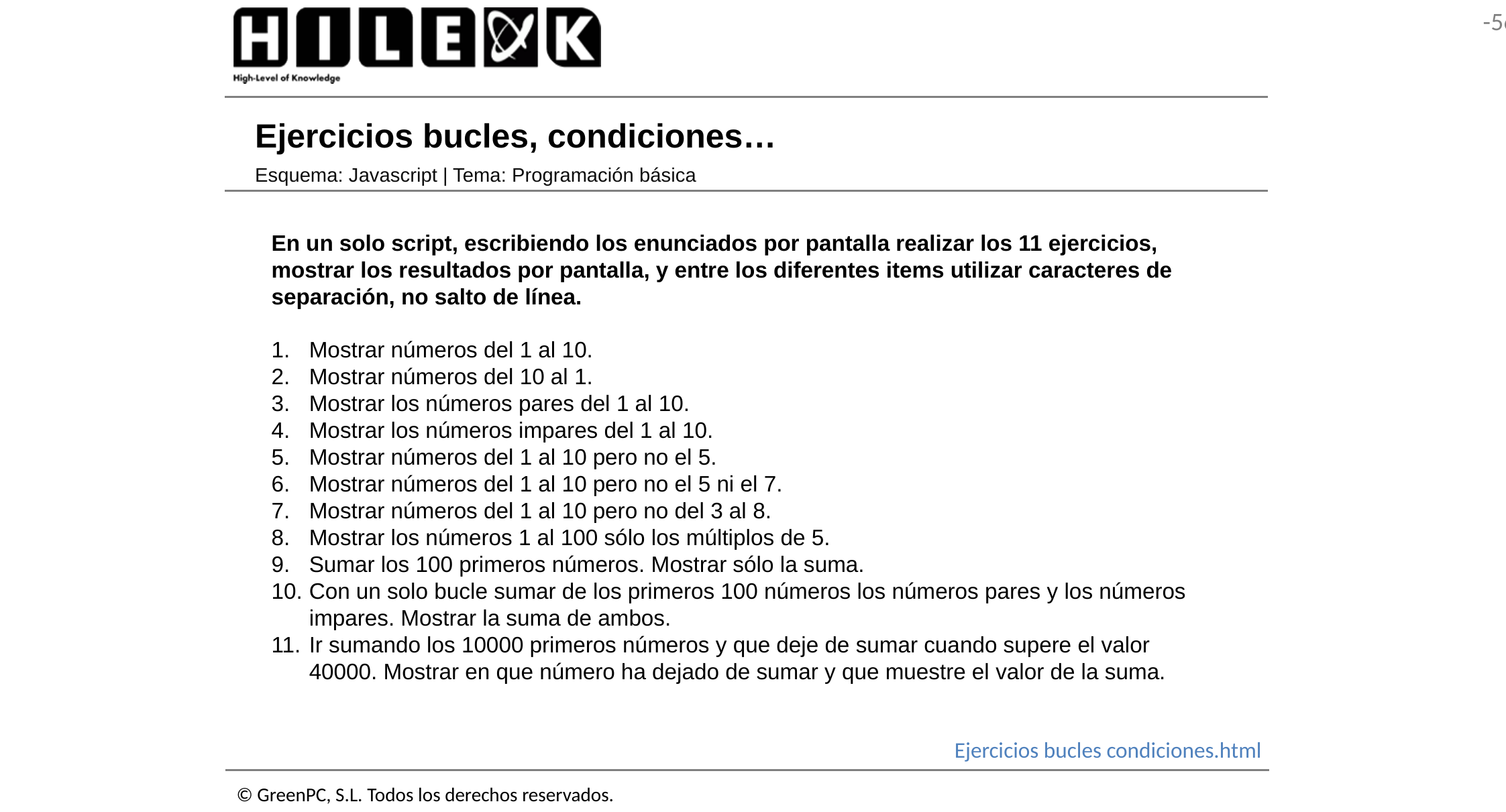

# Ejercicios bucles, condiciones…
Esquema: Javascript | Tema: Programación básica
En un solo script, escribiendo los enunciados por pantalla realizar los 11 ejercicios, mostrar los resultados por pantalla, y entre los diferentes items utilizar caracteres de separación, no salto de línea.

Mostrar números del 1 al 10.
Mostrar números del 10 al 1.
Mostrar los números pares del 1 al 10.
Mostrar los números impares del 1 al 10.
Mostrar números del 1 al 10 pero no el 5.
Mostrar números del 1 al 10 pero no el 5 ni el 7.
Mostrar números del 1 al 10 pero no del 3 al 8.
Mostrar los números 1 al 100 sólo los múltiplos de 5.
Sumar los 100 primeros números. Mostrar sólo la suma.
Con un solo bucle sumar de los primeros 100 números los números pares y los números impares. Mostrar la suma de ambos.
Ir sumando los 10000 primeros números y que deje de sumar cuando supere el valor  40000. Mostrar en que número ha dejado de sumar y que muestre el valor de la suma.

Ejercicios bucles condiciones.html